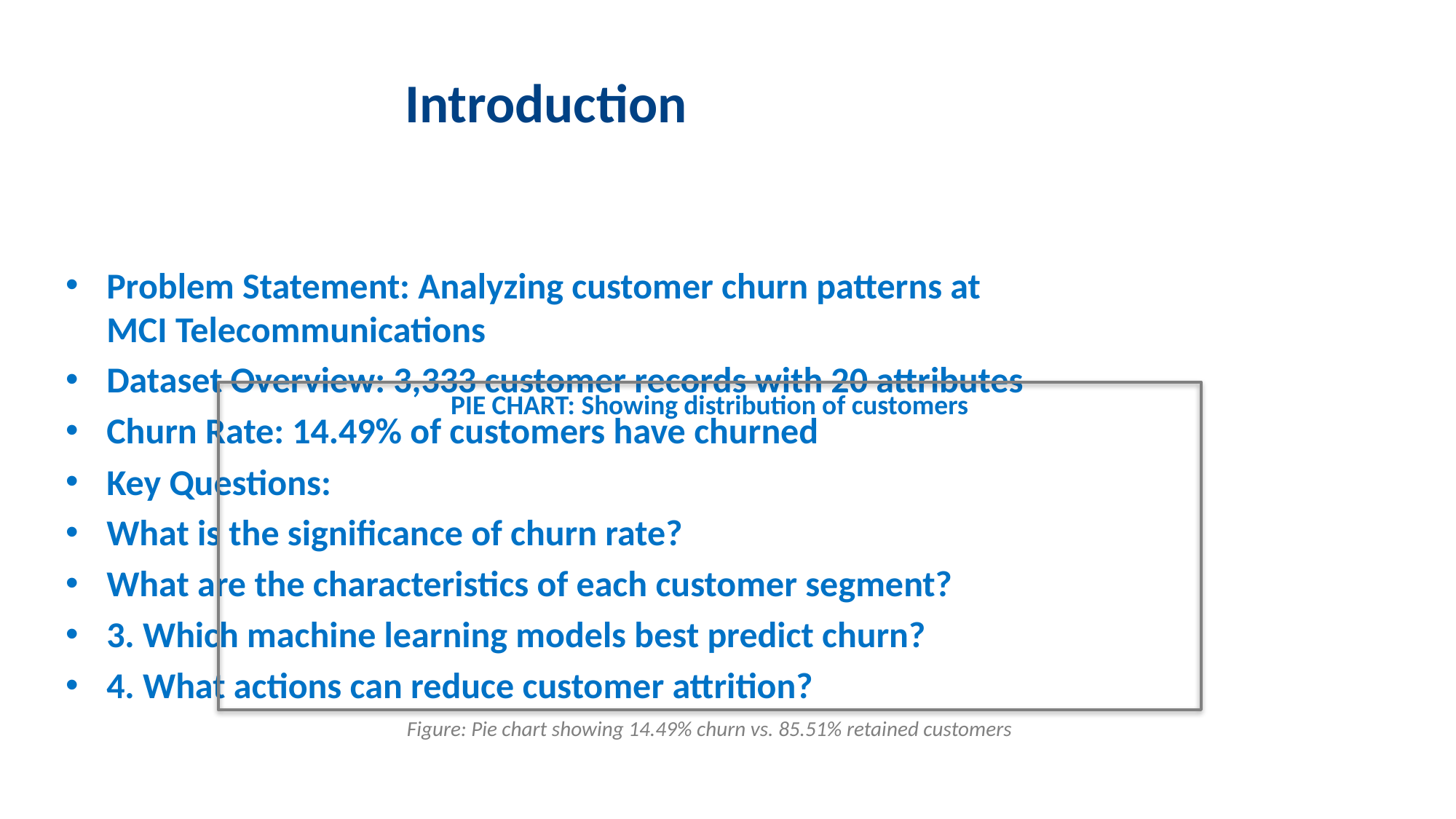

# Introduction

Problem Statement: Analyzing customer churn patterns at MCI Telecommunications
Dataset Overview: 3,333 customer records with 20 attributes
Churn Rate: 14.49% of customers have churned
Key Questions:
What is the significance of churn rate?
What are the characteristics of each customer segment?
3. Which machine learning models best predict churn?
4. What actions can reduce customer attrition?
PIE CHART: Showing distribution of customers

Figure: Pie chart showing 14.49% churn vs. 85.51% retained customers